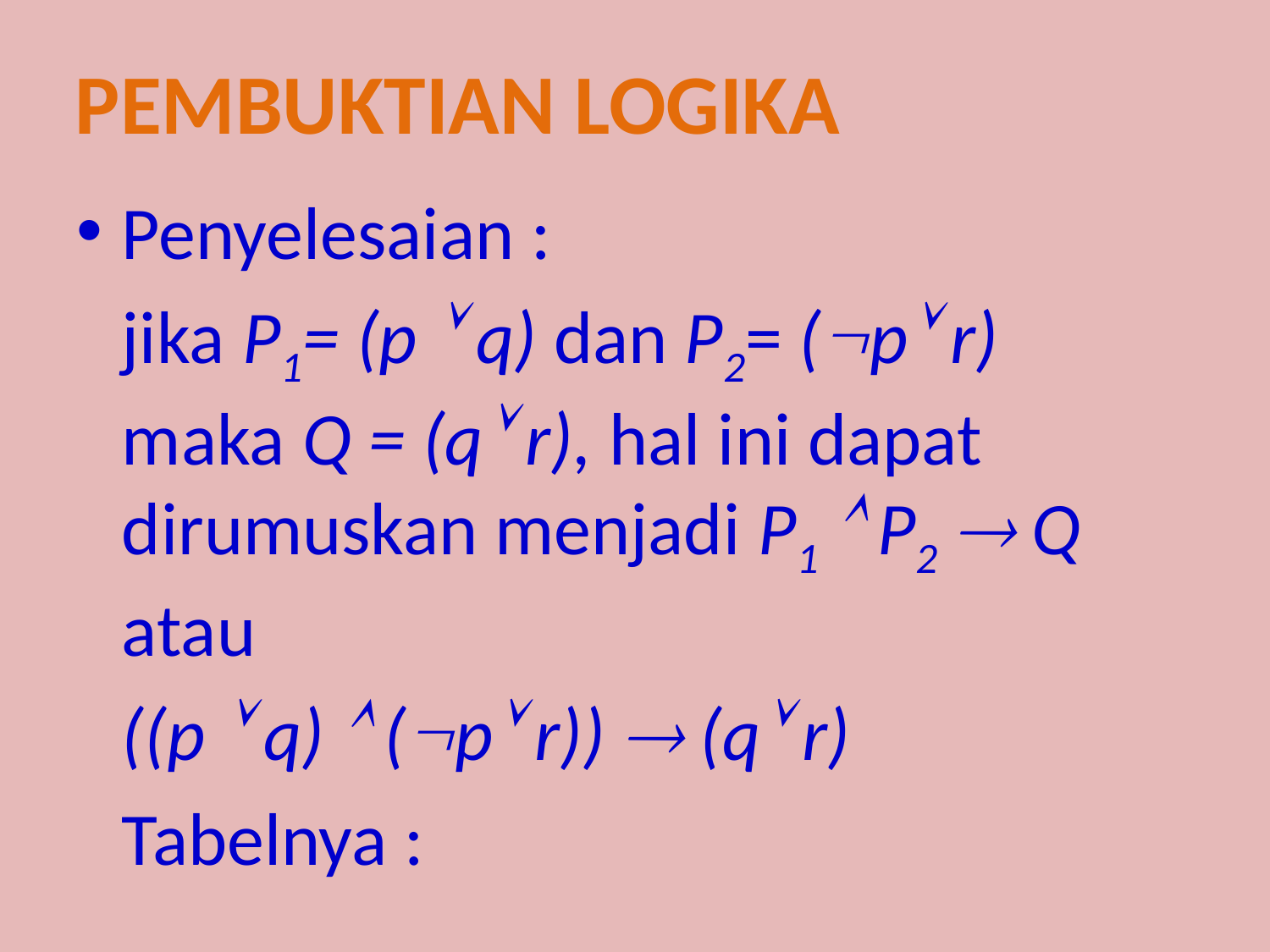

Pembuktian logika
Penyelesaian :
	jika P1= (p ∨ q) dan P2= (¬p∨ r)  maka Q = (q∨ r), hal ini dapat dirumuskan menjadi P1 ∧ P2 → Q  atau
	((p ∨ q) ∧ (¬p∨ r)) → (q∨ r)
	Tabelnya :